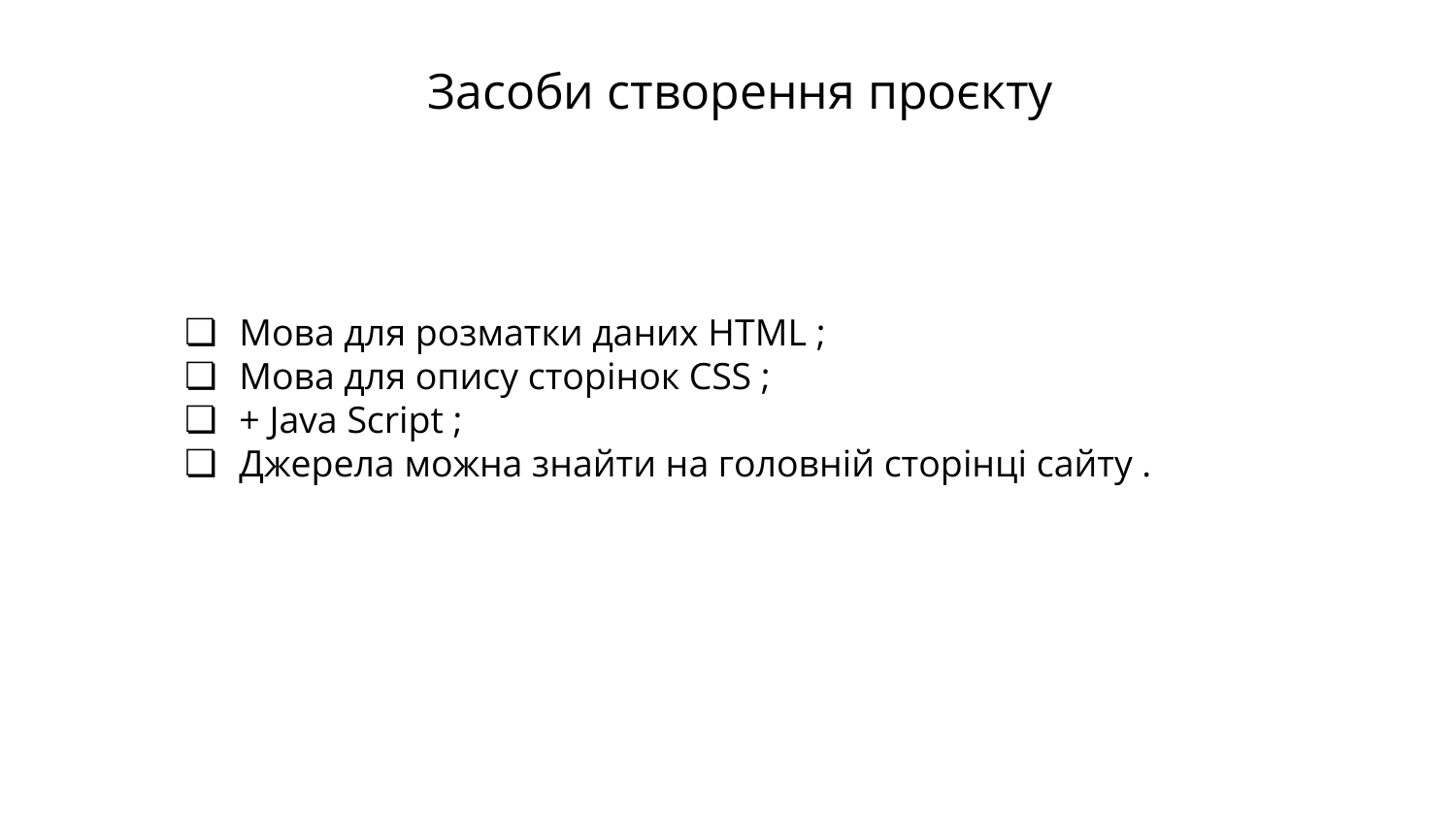

Засоби створення проєкту
Мова для розматки даних HTML ;
Мова для опису сторінок CSS ;
+ Java Script ;
Джерела можна знайти на головній сторінці сайту .